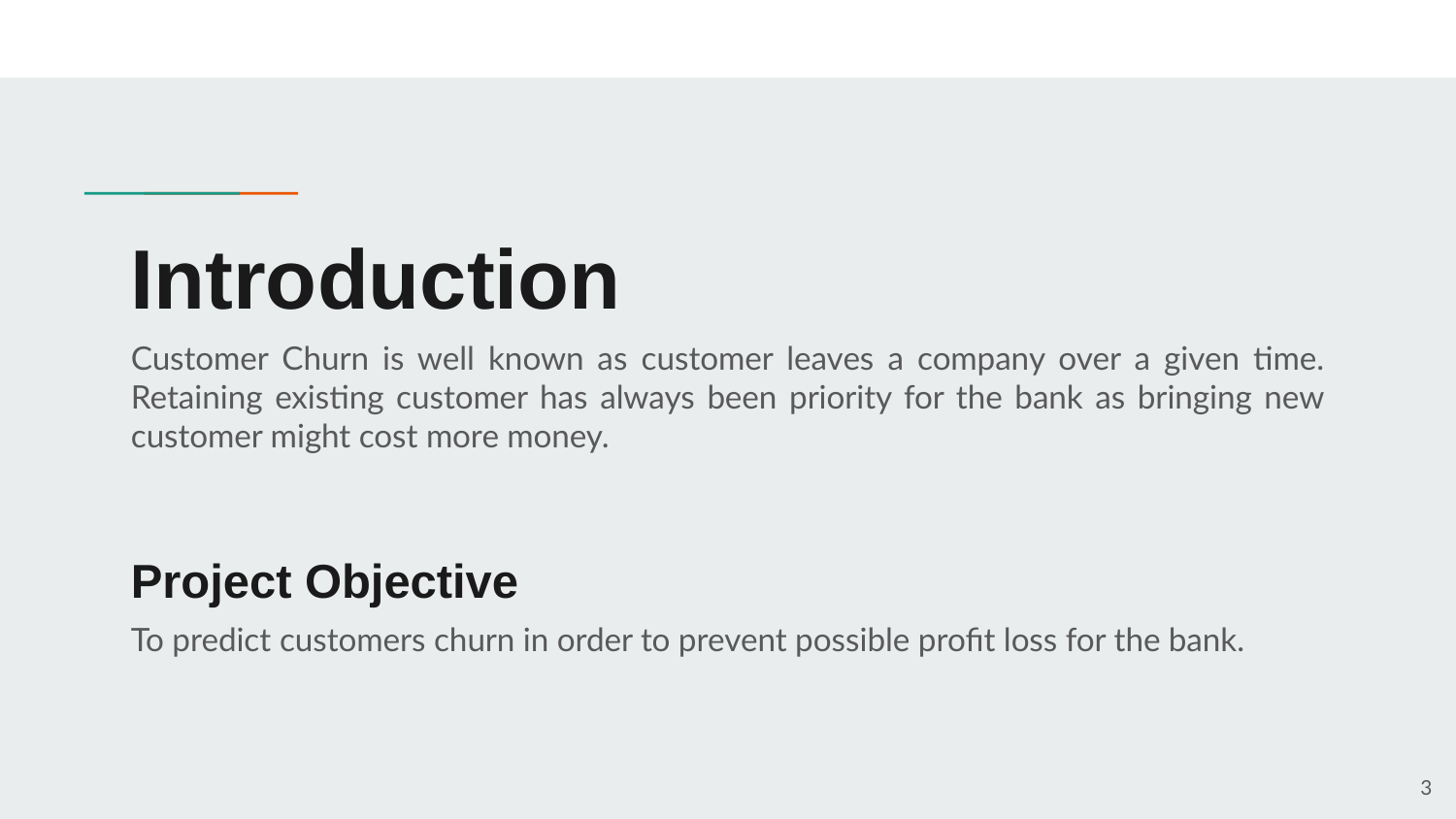

# Introduction
Customer Churn is well known as customer leaves a company over a given time. Retaining existing customer has always been priority for the bank as bringing new customer might cost more money.
Project Objective
To predict customers churn in order to prevent possible profit loss for the bank.
3